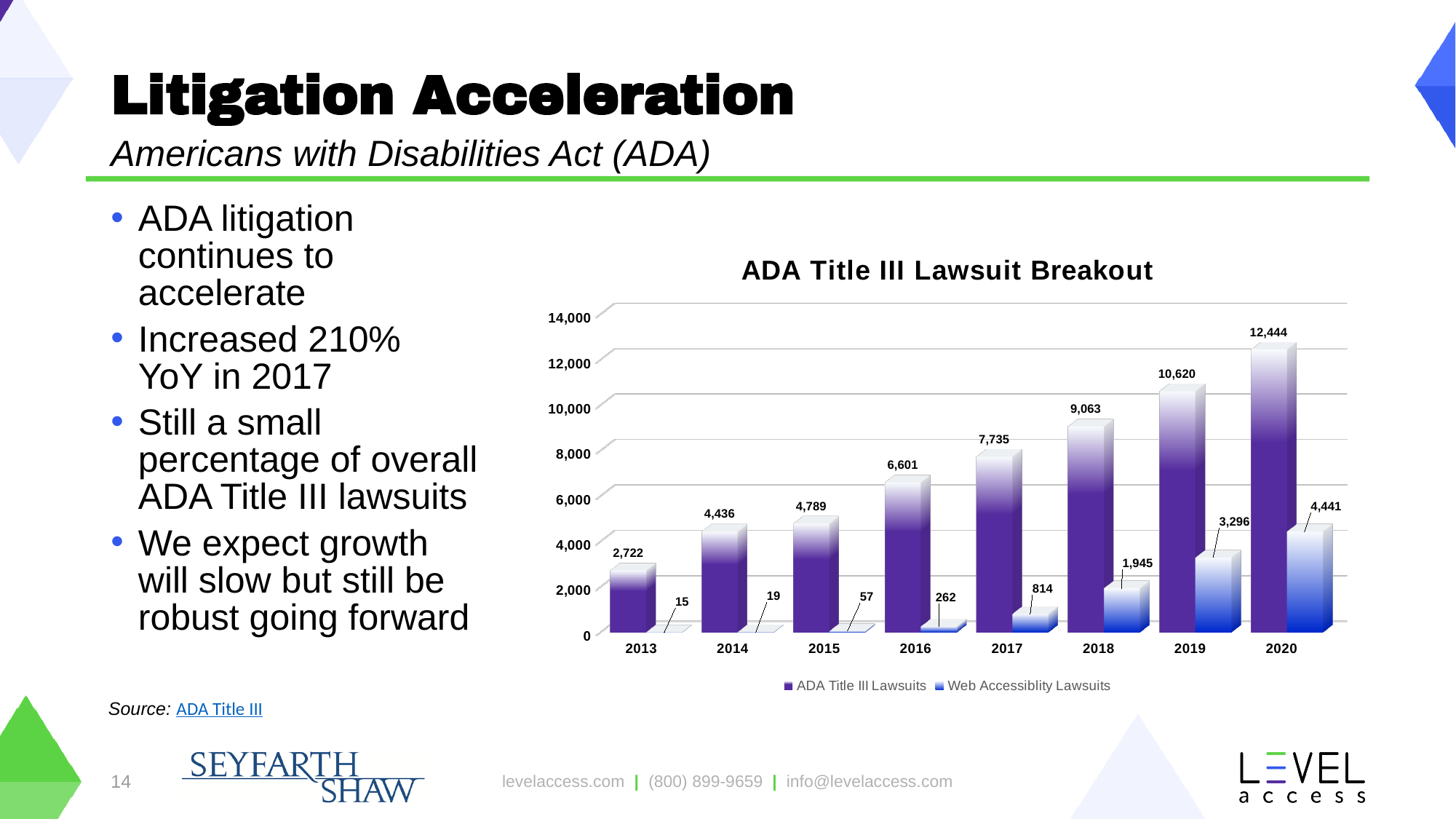

# Litigation Acceleration
Americans with Disabilities Act (ADA)
ADA litigation continues to accelerate
Increased 210%
YoY in 2017
Still a small percentage of overall ADA Title III lawsuits
We expect growth will slow but still be robust going forward

[unsupported chart]

Source: ADA Title III
14
levelaccess.com  |  (800) 899-9659  |  info@levelaccess.com